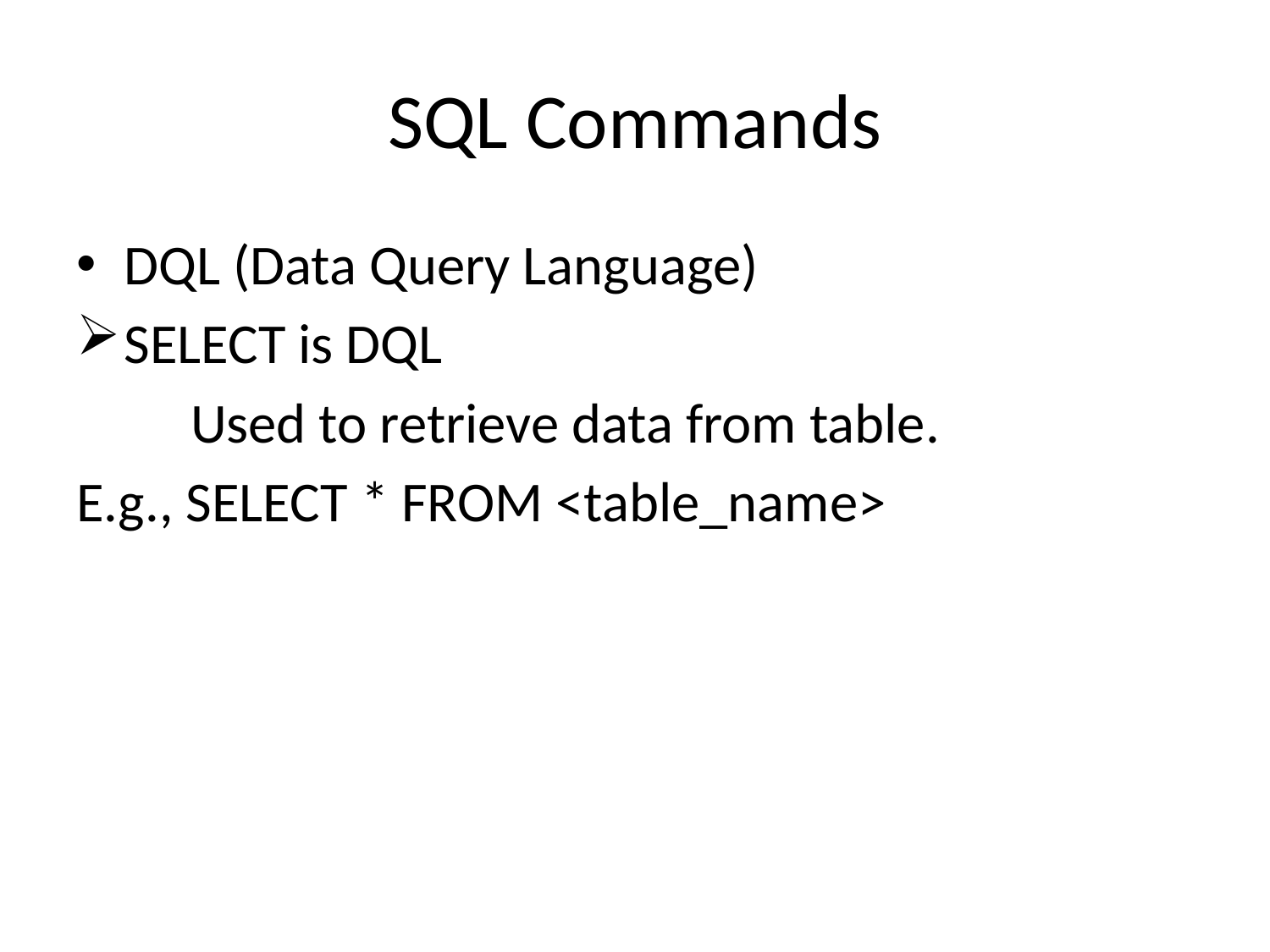

# SQL Commands
DQL (Data Query Language)
SELECT is DQL
         Used to retrieve data from table.
E.g., SELECT * FROM <table_name>